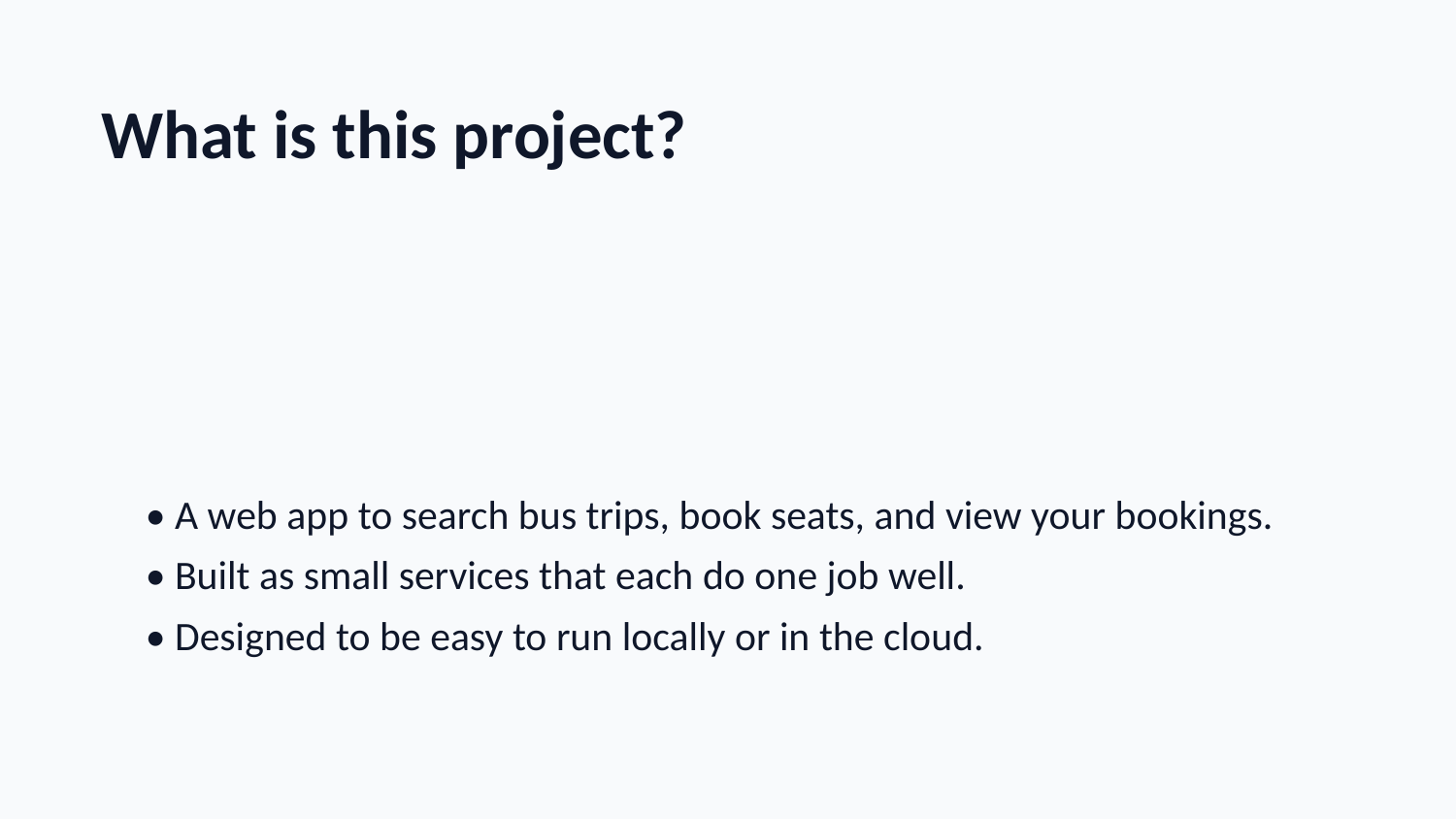

What is this project?
• A web app to search bus trips, book seats, and view your bookings.
• Built as small services that each do one job well.
• Designed to be easy to run locally or in the cloud.